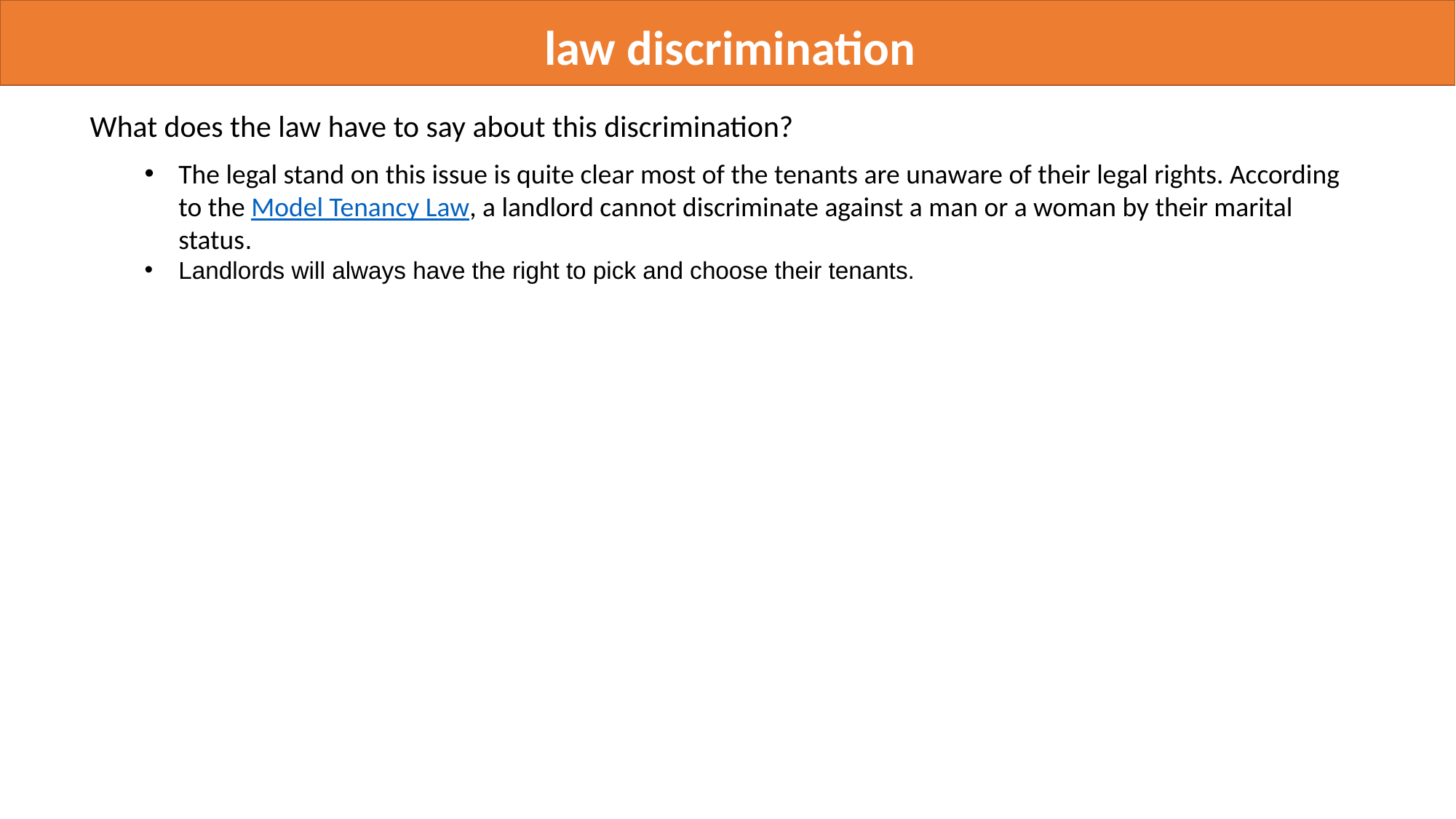

law discrimination
What does the law have to say about this discrimination?
The legal stand on this issue is quite clear most of the tenants are unaware of their legal rights. According to the Model Tenancy Law, a landlord cannot discriminate against a man or a woman by their marital status.
Landlords will always have the right to pick and choose their tenants.